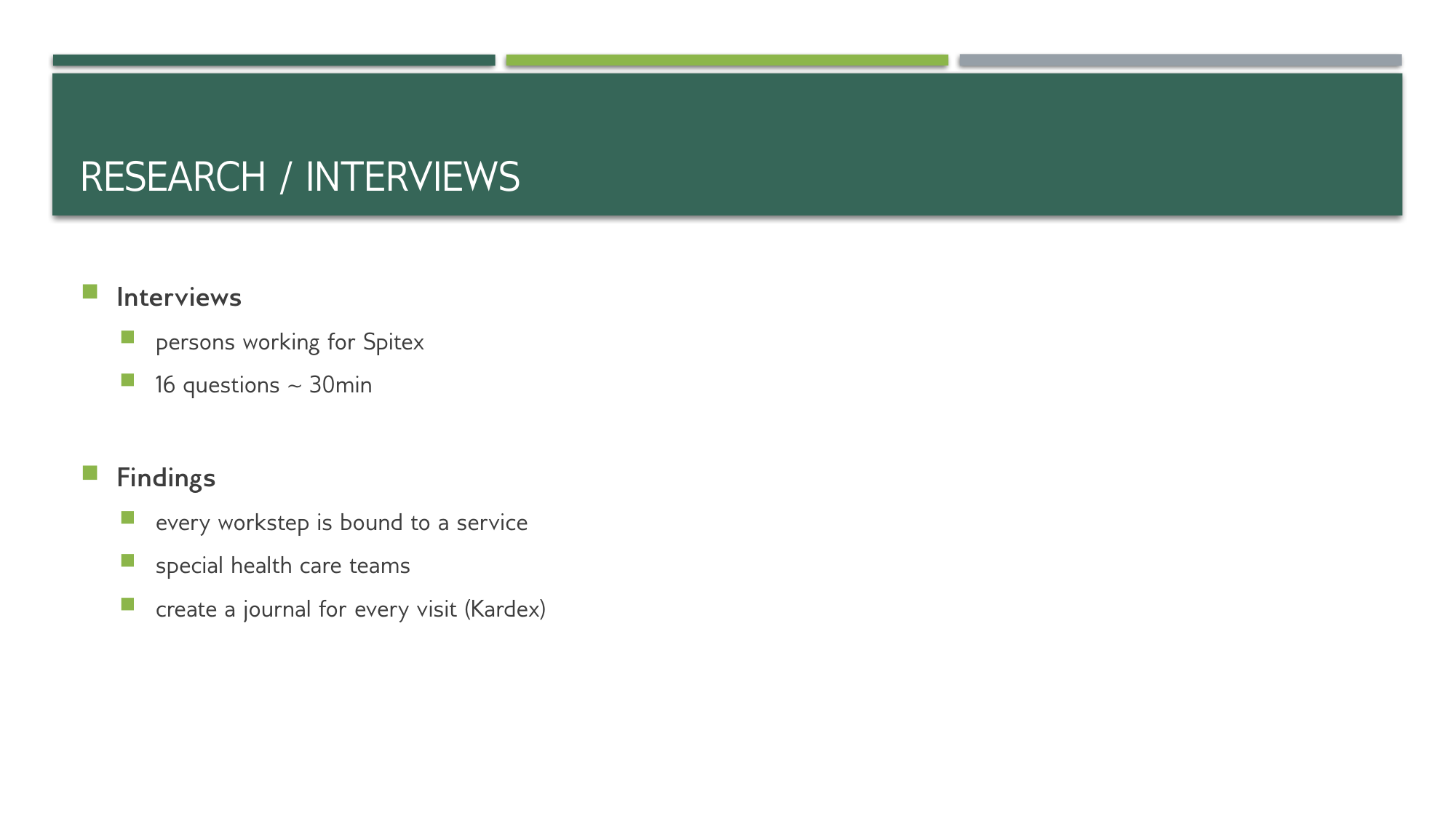

# Research / Interviews
Interviews
persons working for Spitex
16 questions ~ 30min

Findings
every workstep is bound to a service
special health care teams
create a journal for every visit (Kardex)